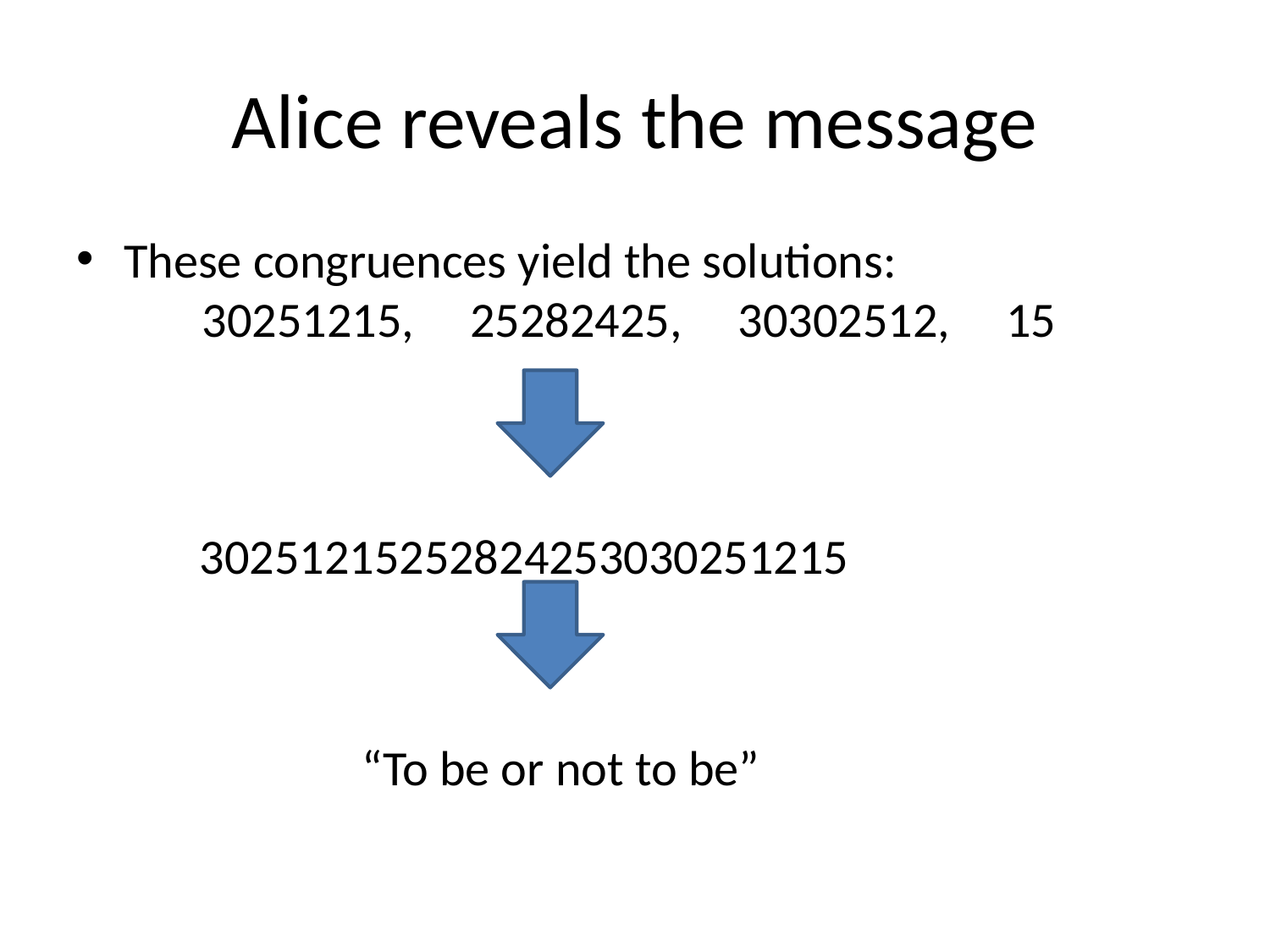

# Alice reveals the message
These congruences yield the solutions:                                  30251215,     25282425,     30302512,     15

           30251215252824253030251215

“To be or not to be”